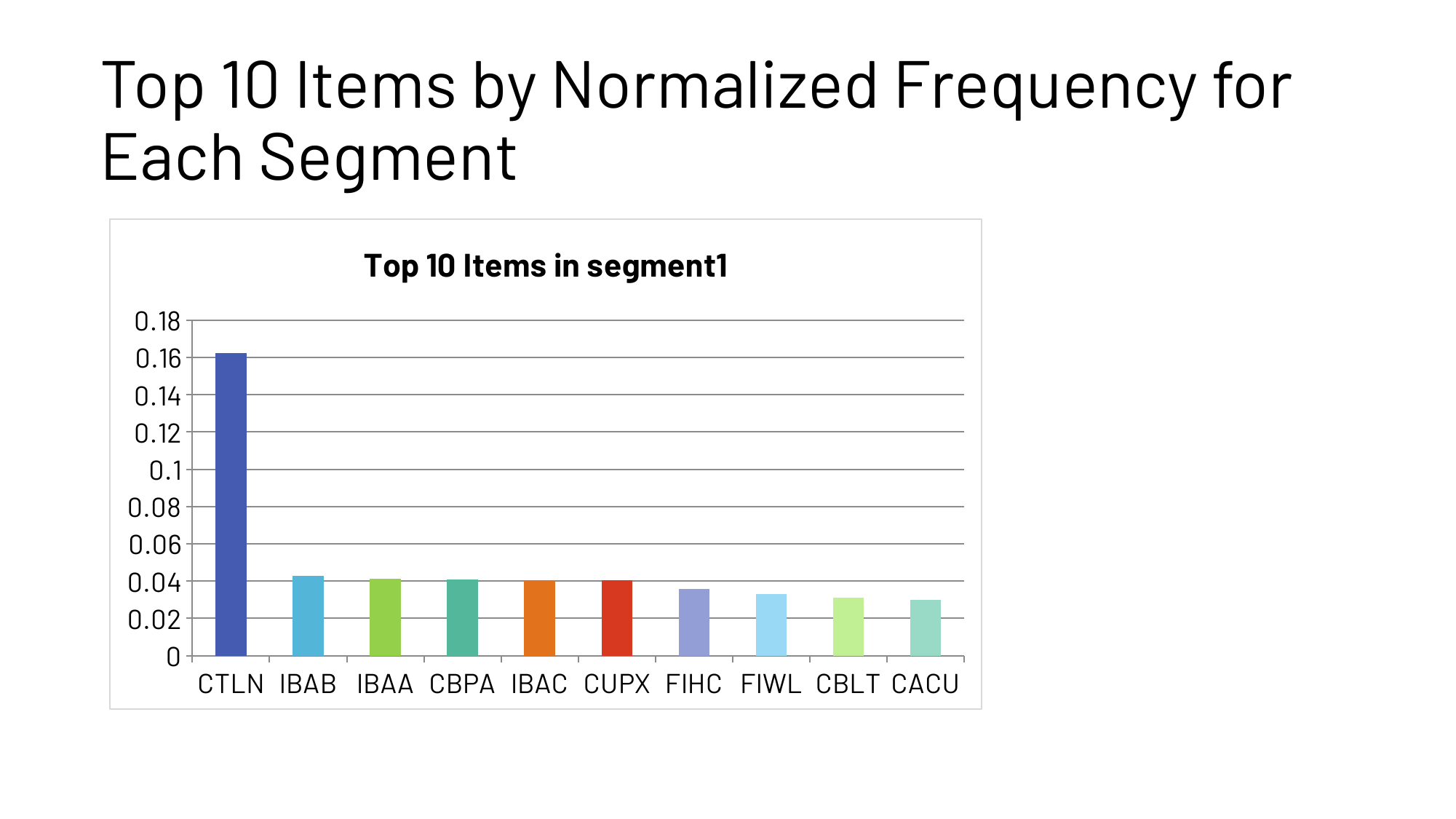

# Top 10 Items by Normalized Frequency for Each Segment

### Chart: Top 10 Items in segment1

| Category | Normalized Frequency |
|---|---|
| CTLN | 0.162472997839827 |
| IBAB | 0.04287342987439 |
| IBAA | 0.0413633090647252 |
| CBPA | 0.0407432594607569 |
| IBAC | 0.0404632370589647 |
| CUPX | 0.0404632370589647 |
| FIHC | 0.0358028642291383 |
| FIWL | 0.0329526362108969 |
| CBLT | 0.03116249299944 |
| CACU | 0.0299323945915673 |